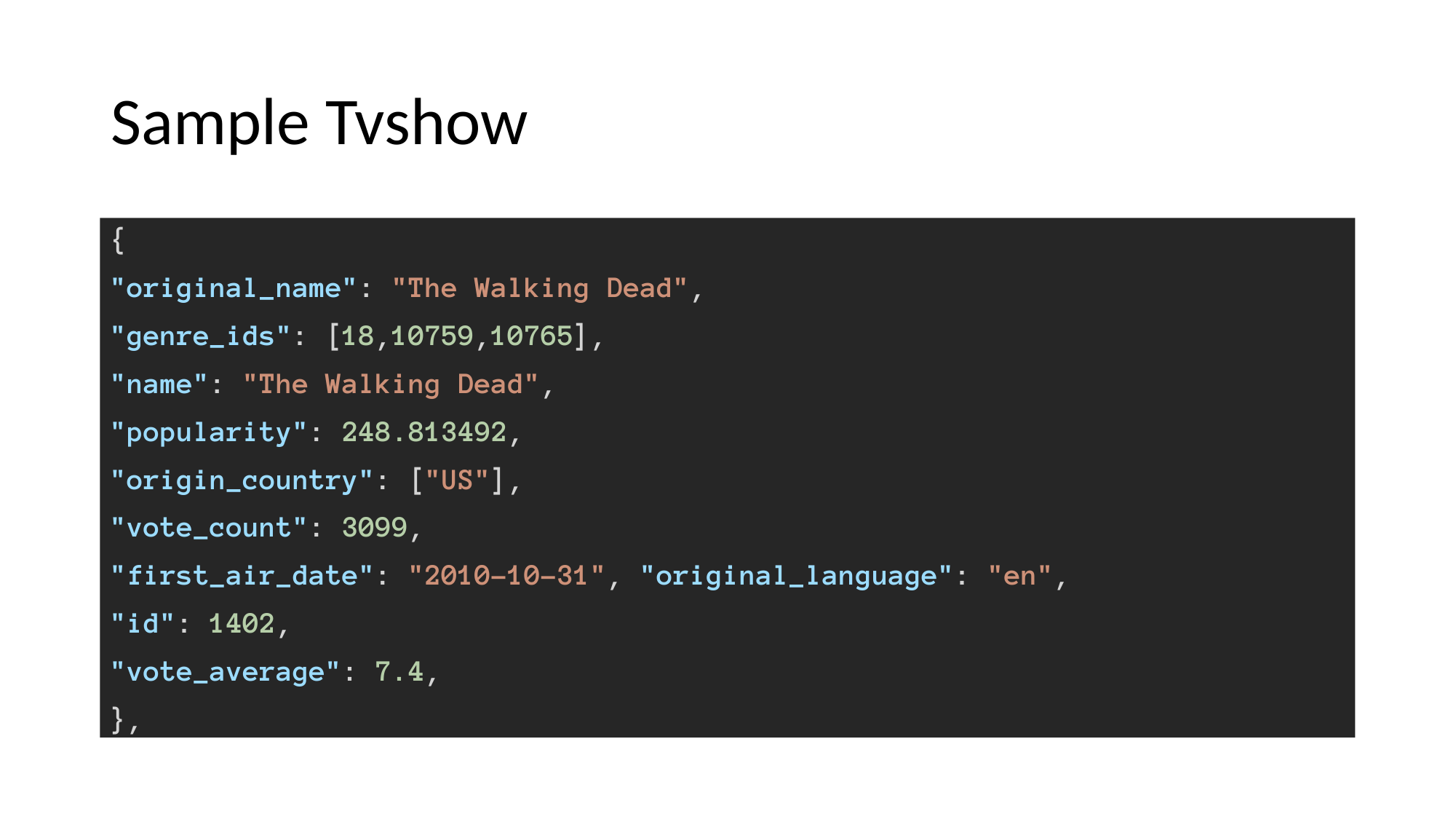

# Sample Tvshow
{
"original_name": "The Walking Dead",
"genre_ids": [18,10759,10765],
"name": "The Walking Dead",
"popularity": 248.813492,
"origin_country": ["US"],
"vote_count": 3099,
"first_air_date": "2010-10-31", "original_language": "en",
"id": 1402,
"vote_average": 7.4,
},